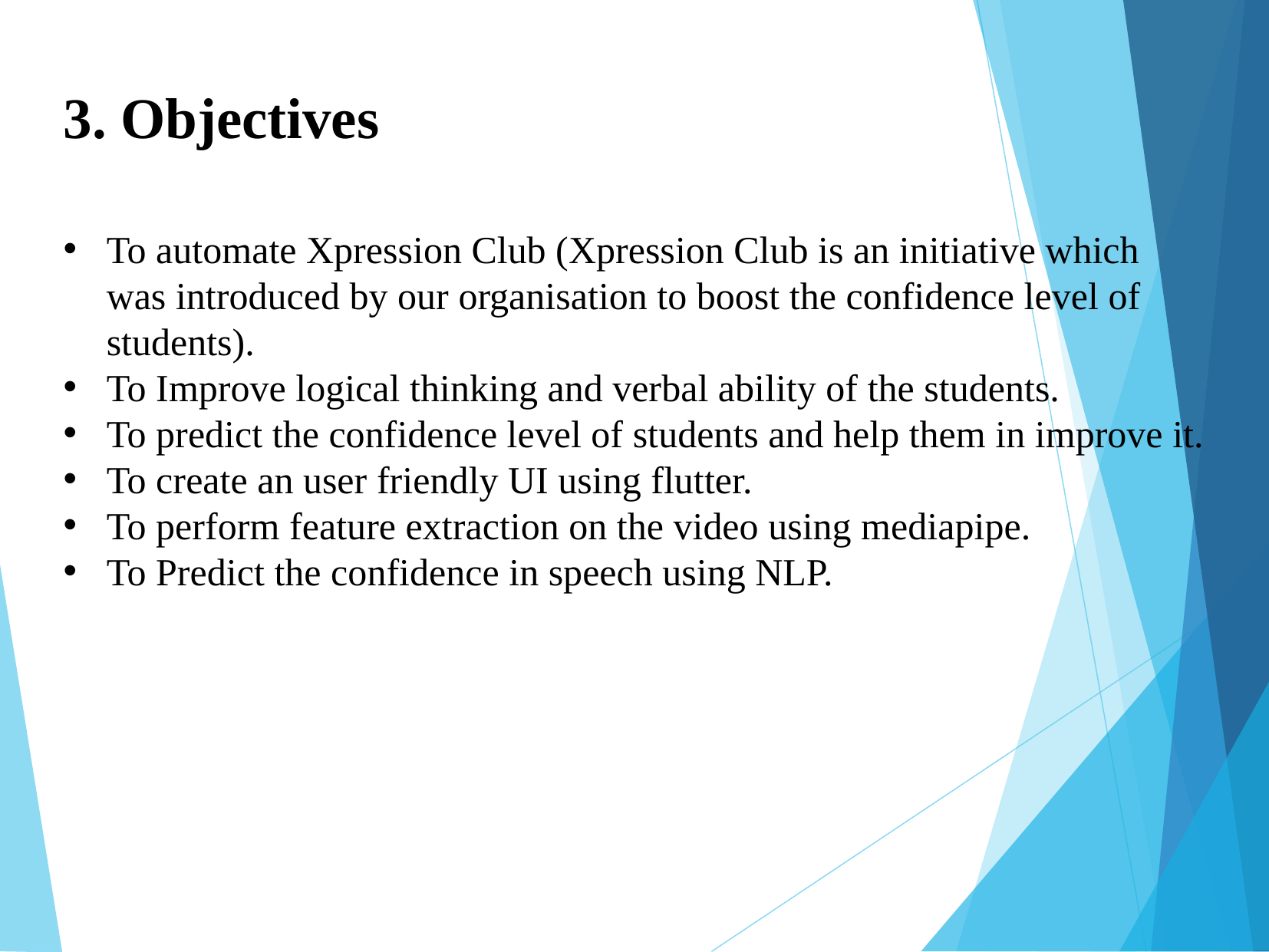

3. Objectives
To automate Xpression Club (Xpression Club is an initiative which was introduced by our organisation to boost the confidence level of students).
To Improve logical thinking and verbal ability of the students.
To predict the confidence level of students and help them in improve it.
To create an user friendly UI using flutter.
To perform feature extraction on the video using mediapipe.
To Predict the confidence in speech using NLP.